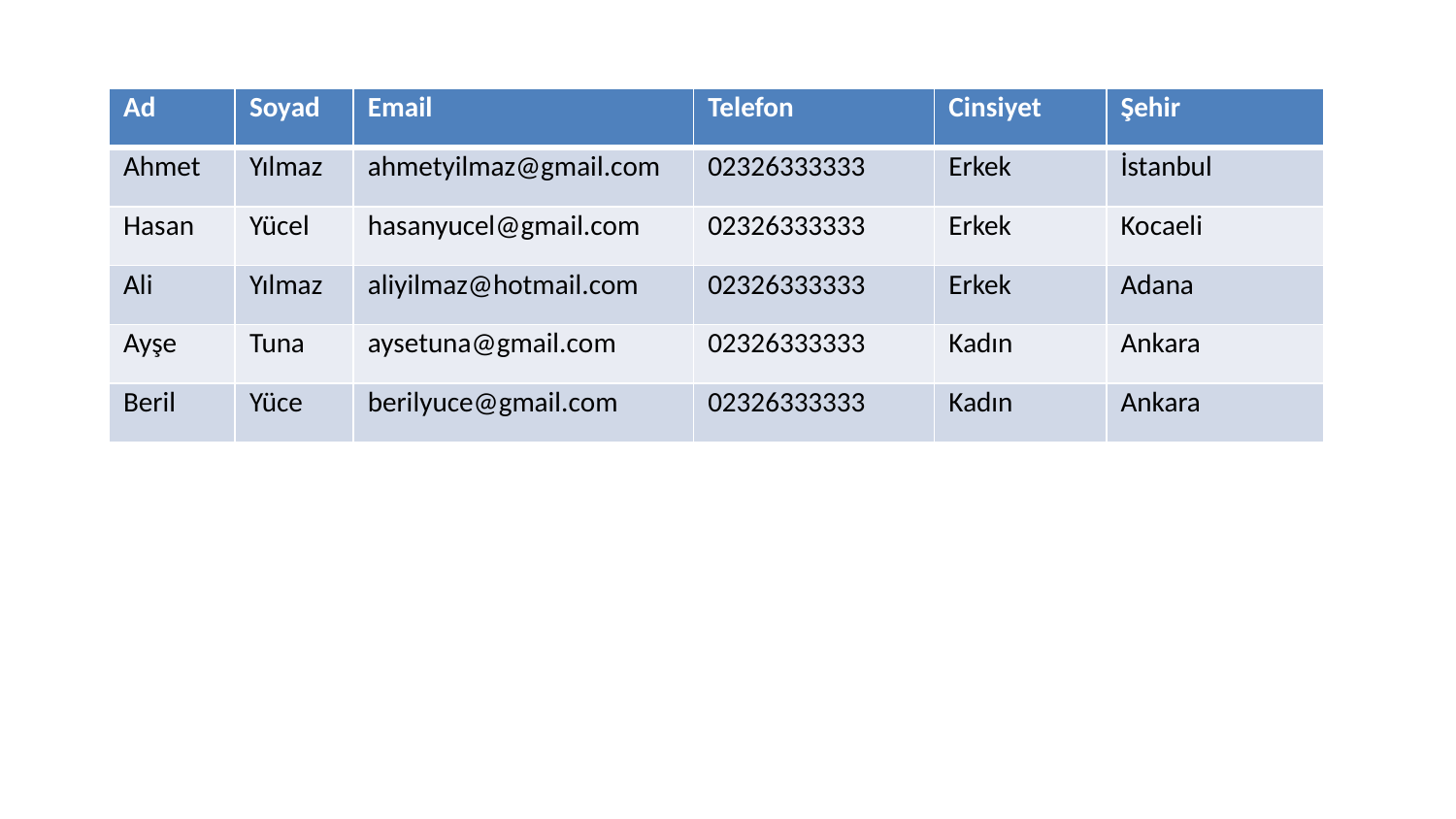

| Ad | Soyad | Email | Telefon | Cinsiyet | Şehir |
| --- | --- | --- | --- | --- | --- |
| Ahmet | Yılmaz | ahmetyilmaz@gmail.com | 02326333333 | Erkek | İstanbul |
| Hasan | Yücel | hasanyucel@gmail.com | 02326333333 | Erkek | Kocaeli |
| Ali | Yılmaz | aliyilmaz@hotmail.com | 02326333333 | Erkek | Adana |
| Ayşe | Tuna | aysetuna@gmail.com | 02326333333 | Kadın | Ankara |
| Beril | Yüce | berilyuce@gmail.com | 02326333333 | Kadın | Ankara |